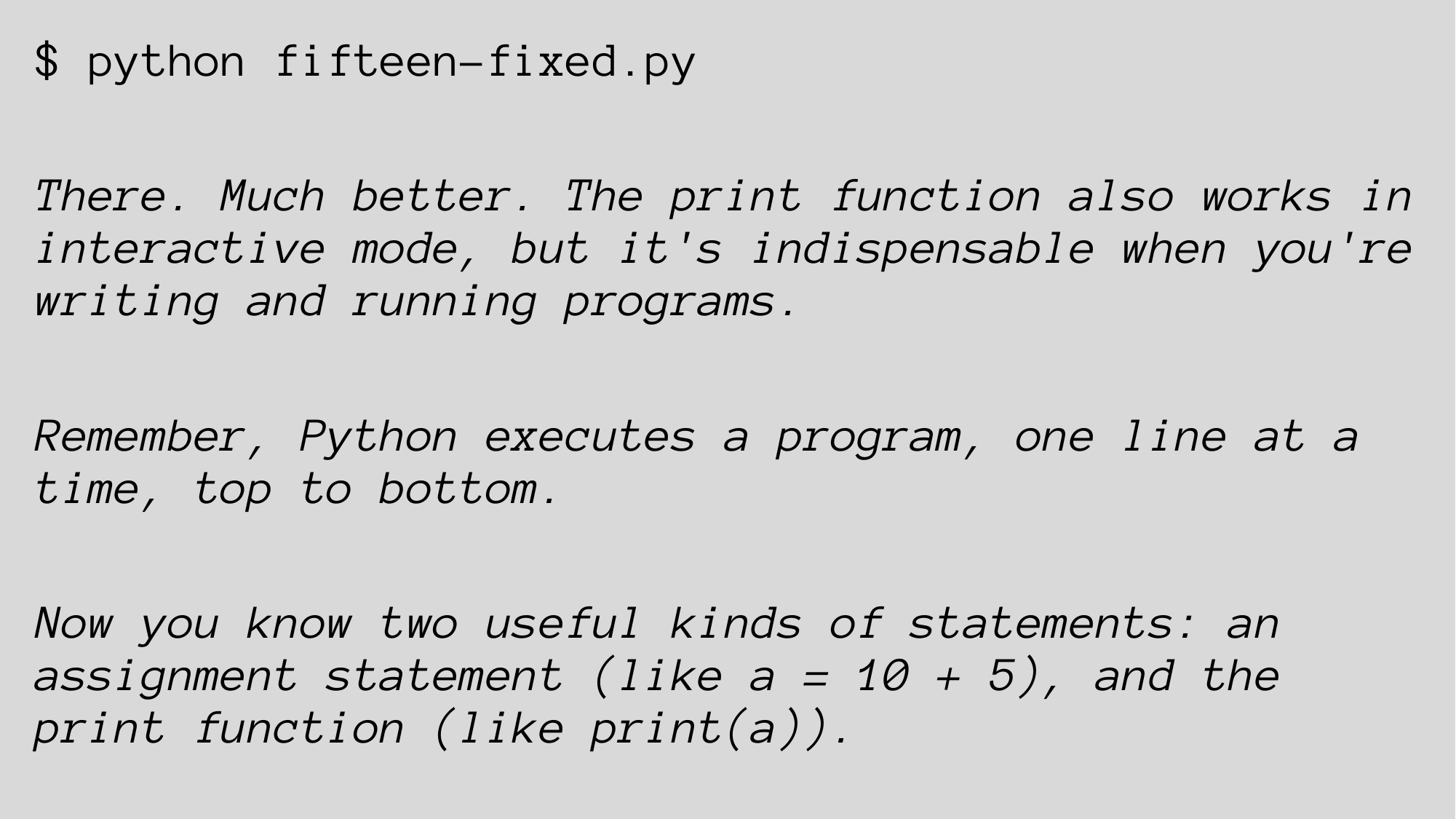

$ python fifteen-fixed.py

There. Much better. The print function also works in interactive mode, but it's indispensable when you're writing and running programs.

Remember, Python executes a program, one line at a time, top to bottom.

Now you know two useful kinds of statements: an assignment statement (like a = 10 + 5), and the print function (like print(a)).